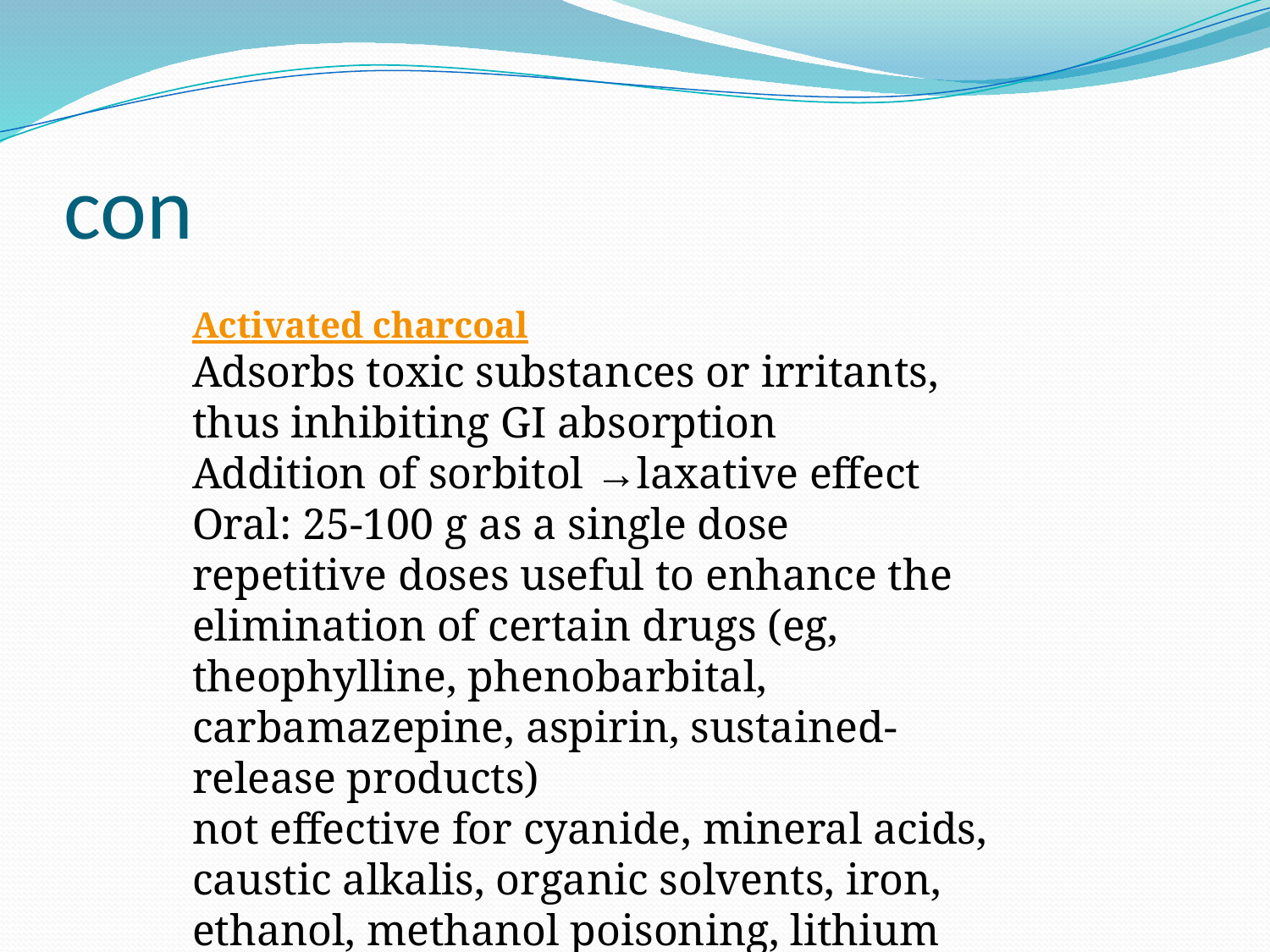

# con
Activated charcoal
Adsorbs toxic substances or irritants, thus inhibiting GI absorption
Addition of sorbitol →laxative effect
Oral: 25-100 g as a single dose
repetitive doses useful to enhance the elimination of certain drugs (eg, theophylline, phenobarbital, carbamazepine, aspirin, sustained-release products)
not effective for cyanide, mineral acids, caustic alkalis, organic solvents, iron, ethanol, methanol poisoning, lithium